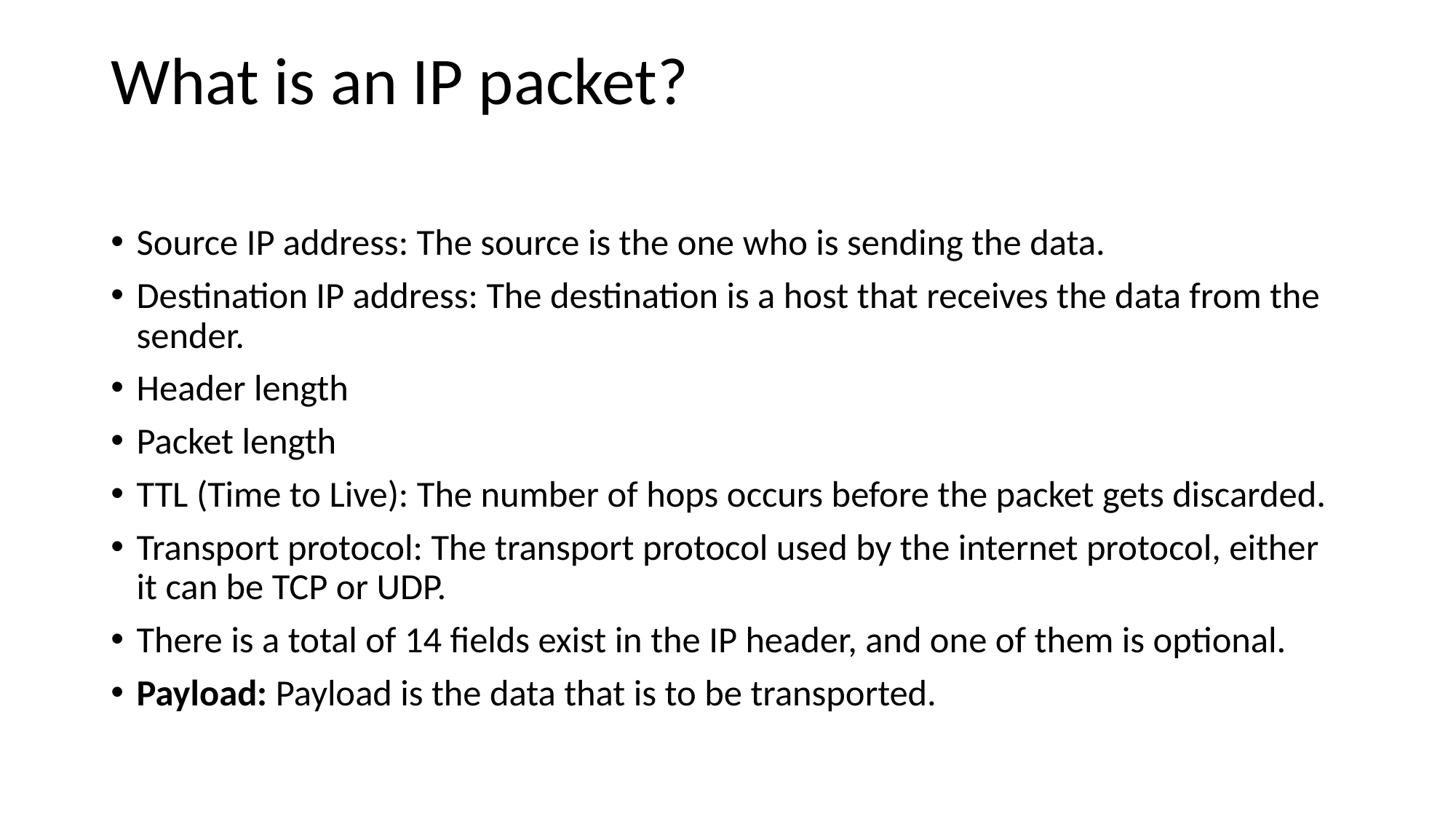

# What is an IP packet?
Source IP address: The source is the one who is sending the data.
Destination IP address: The destination is a host that receives the data from the sender.
Header length
Packet length
TTL (Time to Live): The number of hops occurs before the packet gets discarded.
Transport protocol: The transport protocol used by the internet protocol, either it can be TCP or UDP.
There is a total of 14 fields exist in the IP header, and one of them is optional.
Payload: Payload is the data that is to be transported.